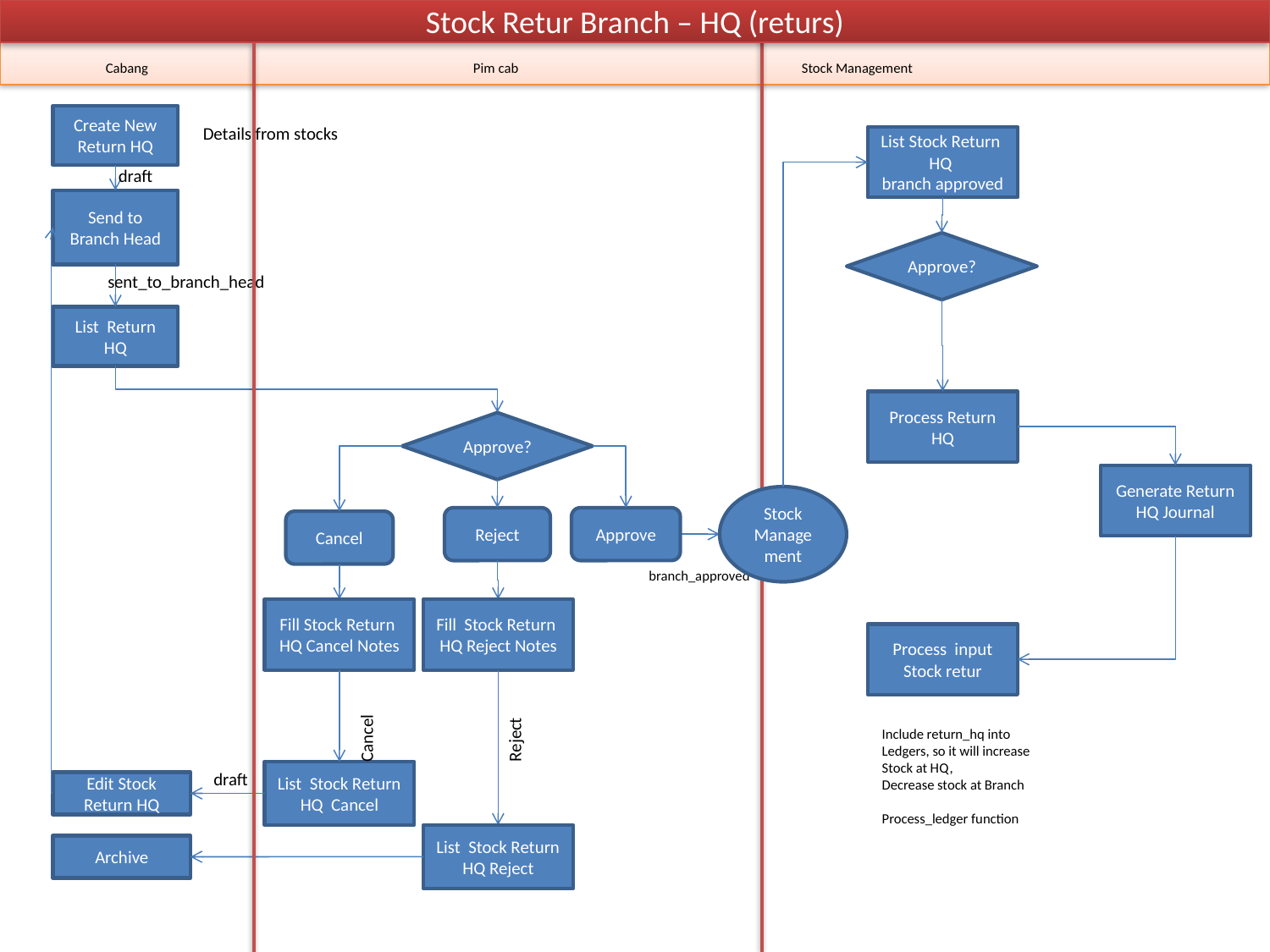

Stock Retur Branch – HQ (returs)

Cabang
Pim cab
Stock Management
Create New Return HQ
Details from stocks
List Stock Return  HQ
branch approved
draft
Send to Branch Head
Approve?
sent_to_branch_head
List  Return HQ
Process Return HQ
Approve?
Generate Return HQ Journal
Stock Management
Reject
Approve
Cancel
branch_approved
Fill Stock Return  HQ Cancel Notes
Fill  Stock Return  HQ Reject Notes
Process  input Stock retur
 Cancel
Reject
Include return_hq into
Ledgers, so it will increase
Stock at HQ,
Decrease stock at Branch

Process_ledger function
draft
List  Stock Return HQ  Cancel
Edit Stock Return HQ
List  Stock Return HQ Reject
Archive